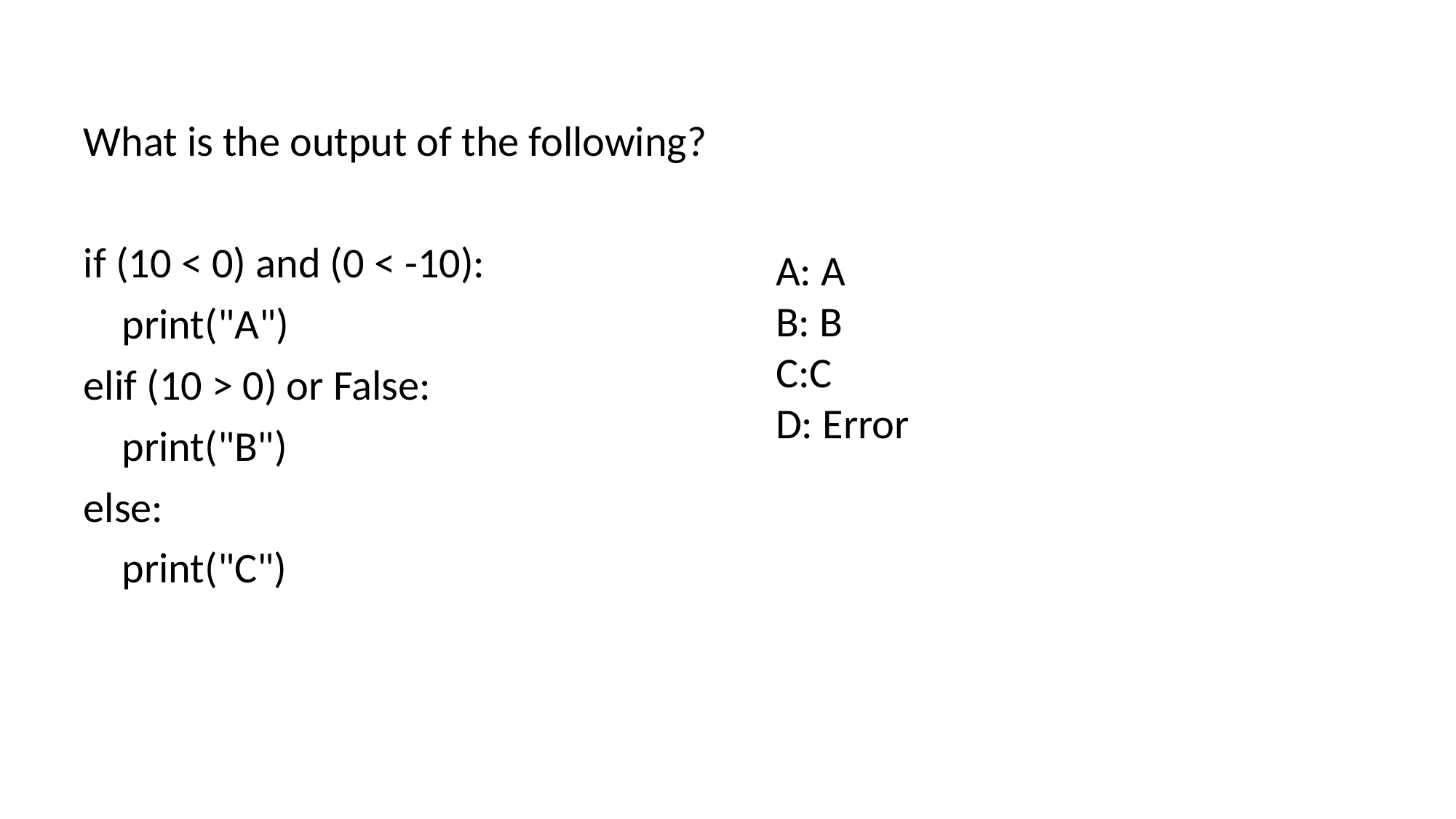

What is the output of the following?

if (10 < 0) and (0 < -10):
    print("A")
elif (10 > 0) or False:
    print("B")
else:
    print("C")
A: A
B: B
C:C
D: Error